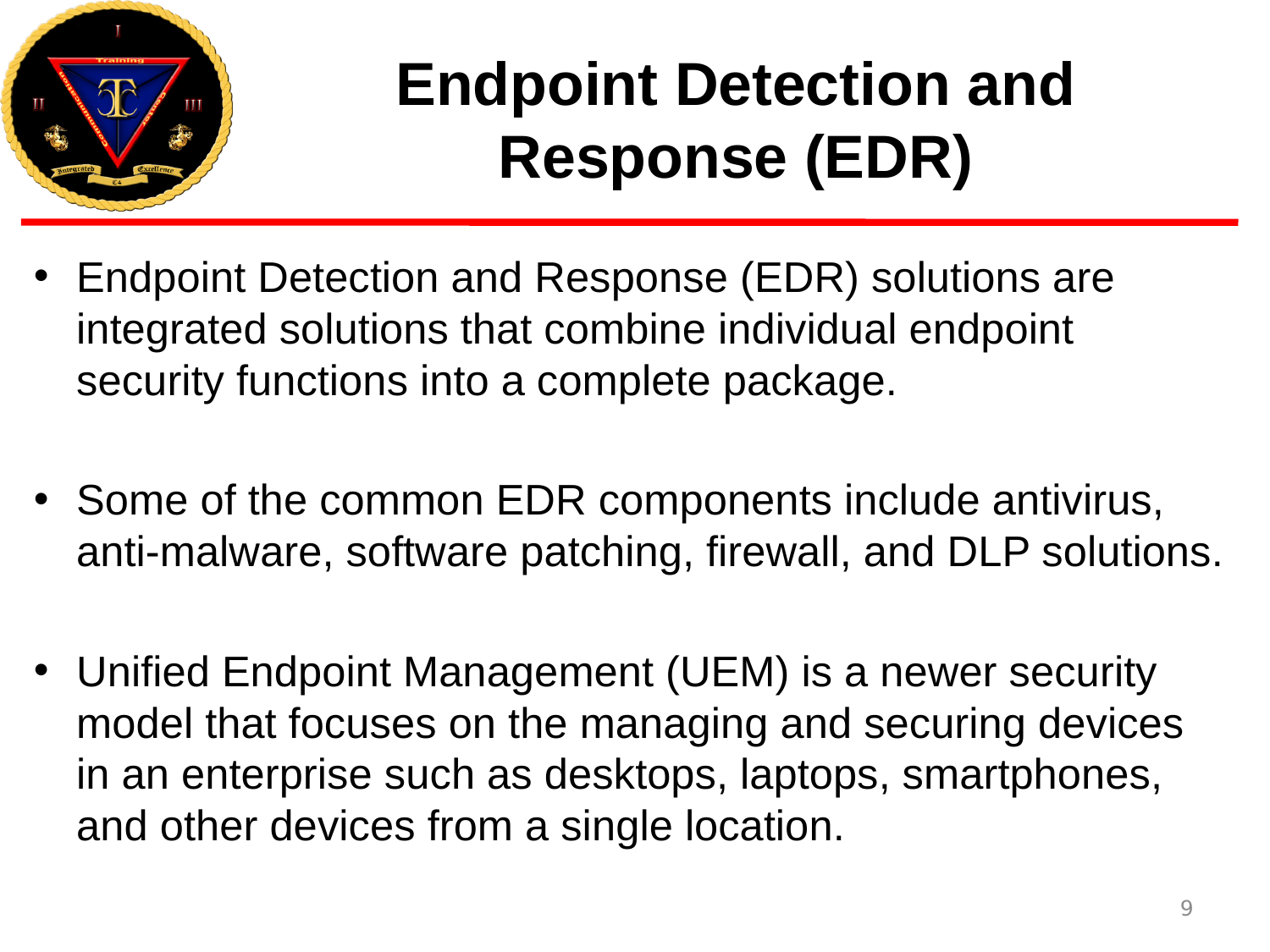

# Endpoint Detection and Response (EDR)
Endpoint Detection and Response (EDR) solutions are integrated solutions that combine individual endpoint security functions into a complete package.

Some of the common EDR components include antivirus, anti-malware, software patching, firewall, and DLP solutions.

Unified Endpoint Management (UEM) is a newer security model that focuses on the managing and securing devices in an enterprise such as desktops, laptops, smartphones, and other devices from a single location.
9